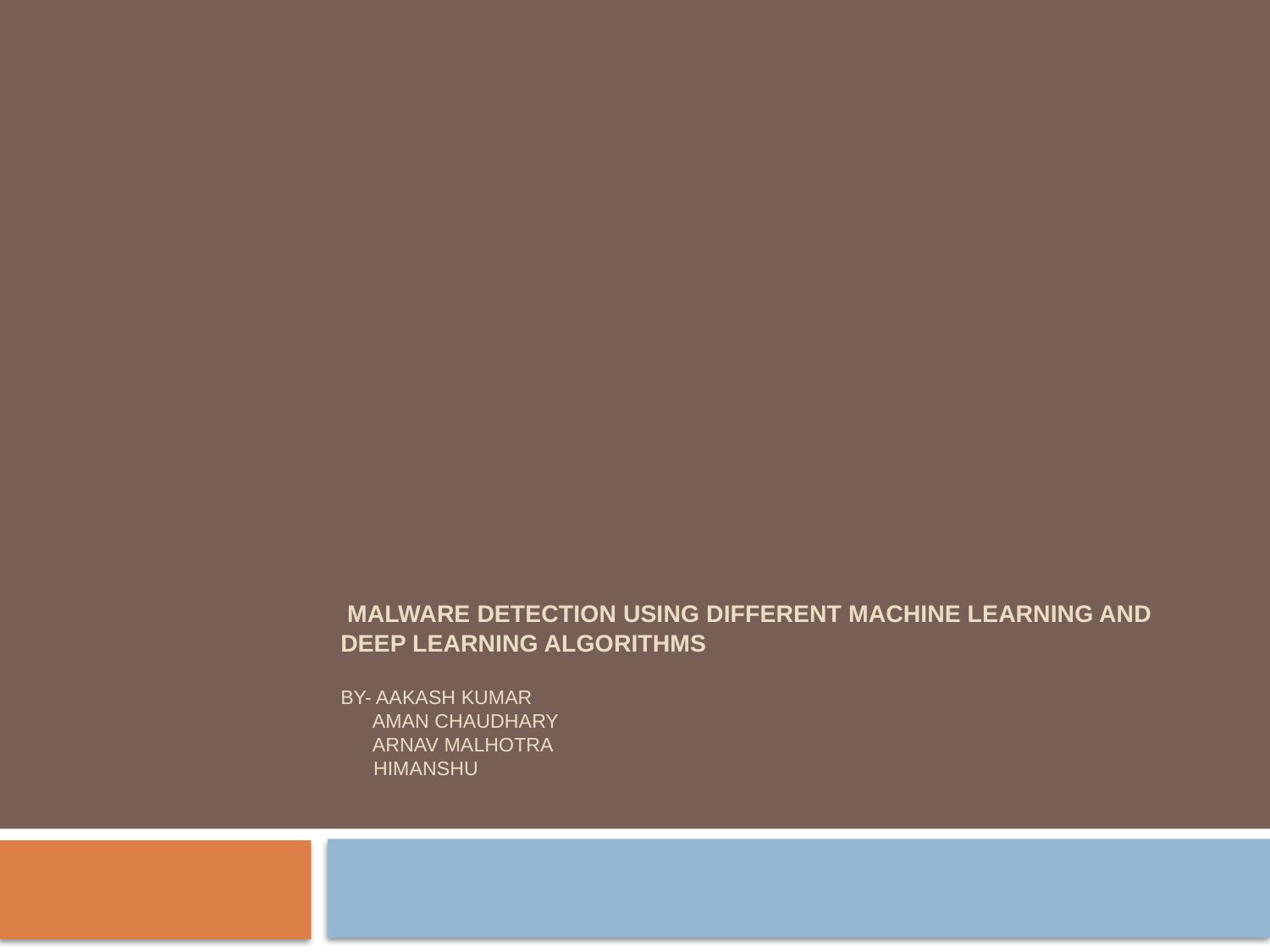

# MALWARE DETECTION USING DIFFERENT MACHINE LEARNING AND DEEP LEARNING ALGORITHMS BY- AAKASH KUMAR AMAN CHAUDHARY ARNAV MALHOTRA HIMANSHU